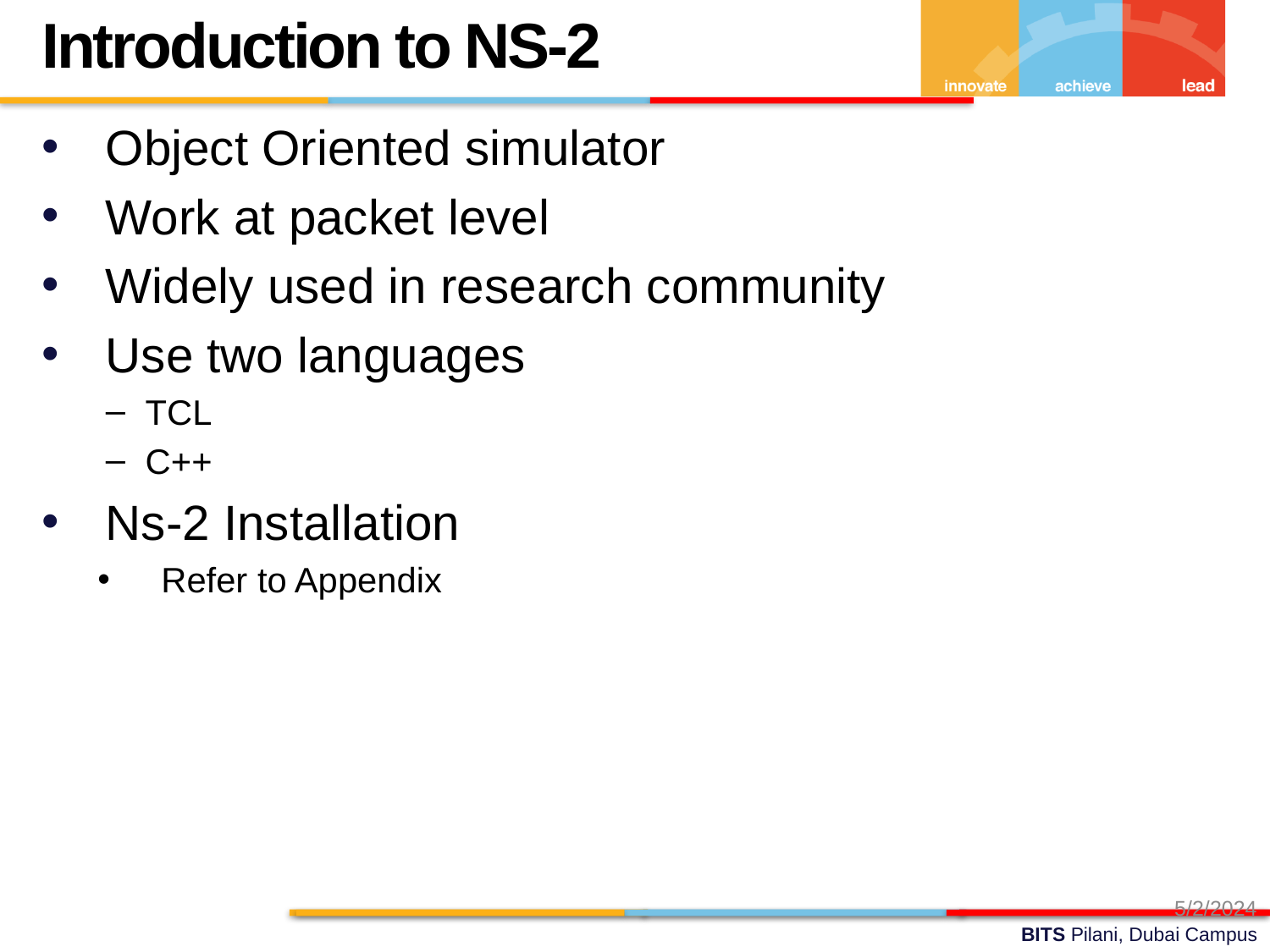

2
Introduction to NS-2
Object Oriented simulator
Work at packet level
Widely used in research community
Use two languages
TCL
C++
Ns-2 Installation
Refer to Appendix
5/2/2024